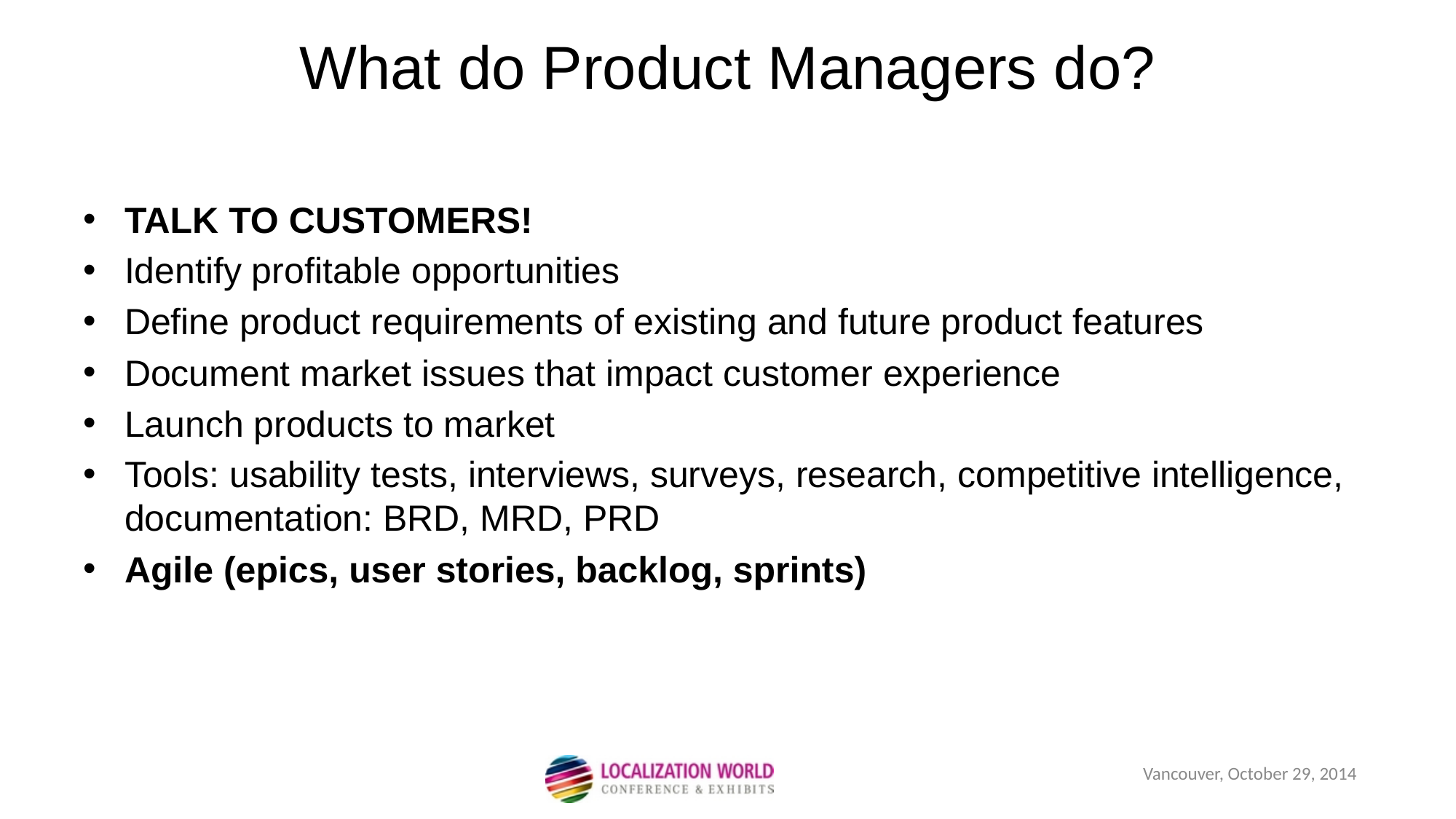

# What do Product Managers do?
TALK TO CUSTOMERS!
Identify profitable opportunities
Define product requirements of existing and future product features
Document market issues that impact customer experience
Launch products to market
Tools: usability tests, interviews, surveys, research, competitive intelligence, documentation: BRD, MRD, PRD
Agile (epics, user stories, backlog, sprints)